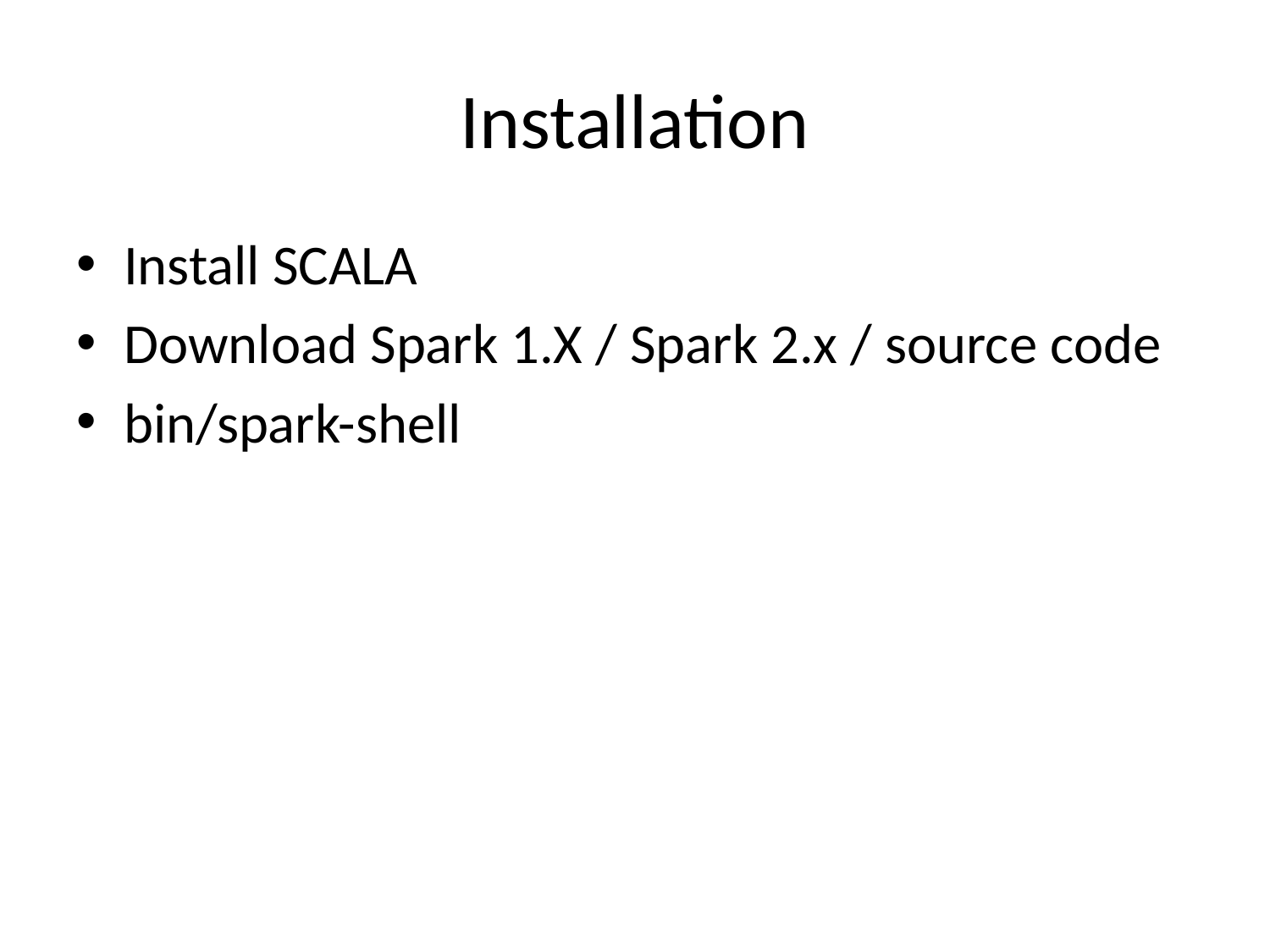

# Installation
Install SCALA
Download Spark 1.X / Spark 2.x / source code
bin/spark-shell